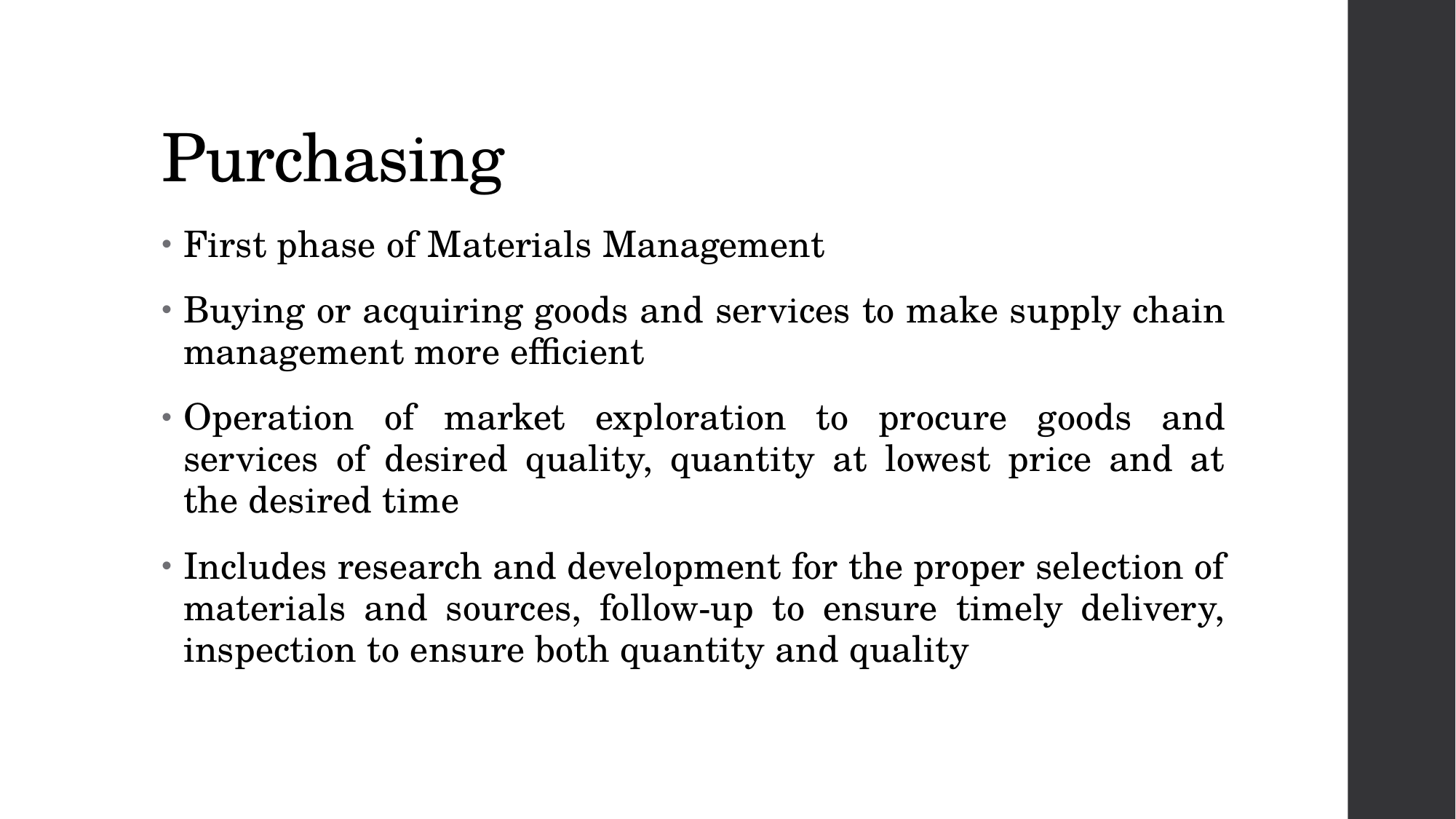

# Purchasing
First phase of Materials Management
Buying or acquiring goods and services to make supply chain management more efficient
Operation of market exploration to procure goods and services of desired quality, quantity at lowest price and at the desired time
Includes research and development for the proper selection of materials and sources, follow-up to ensure timely delivery, inspection to ensure both quantity and quality